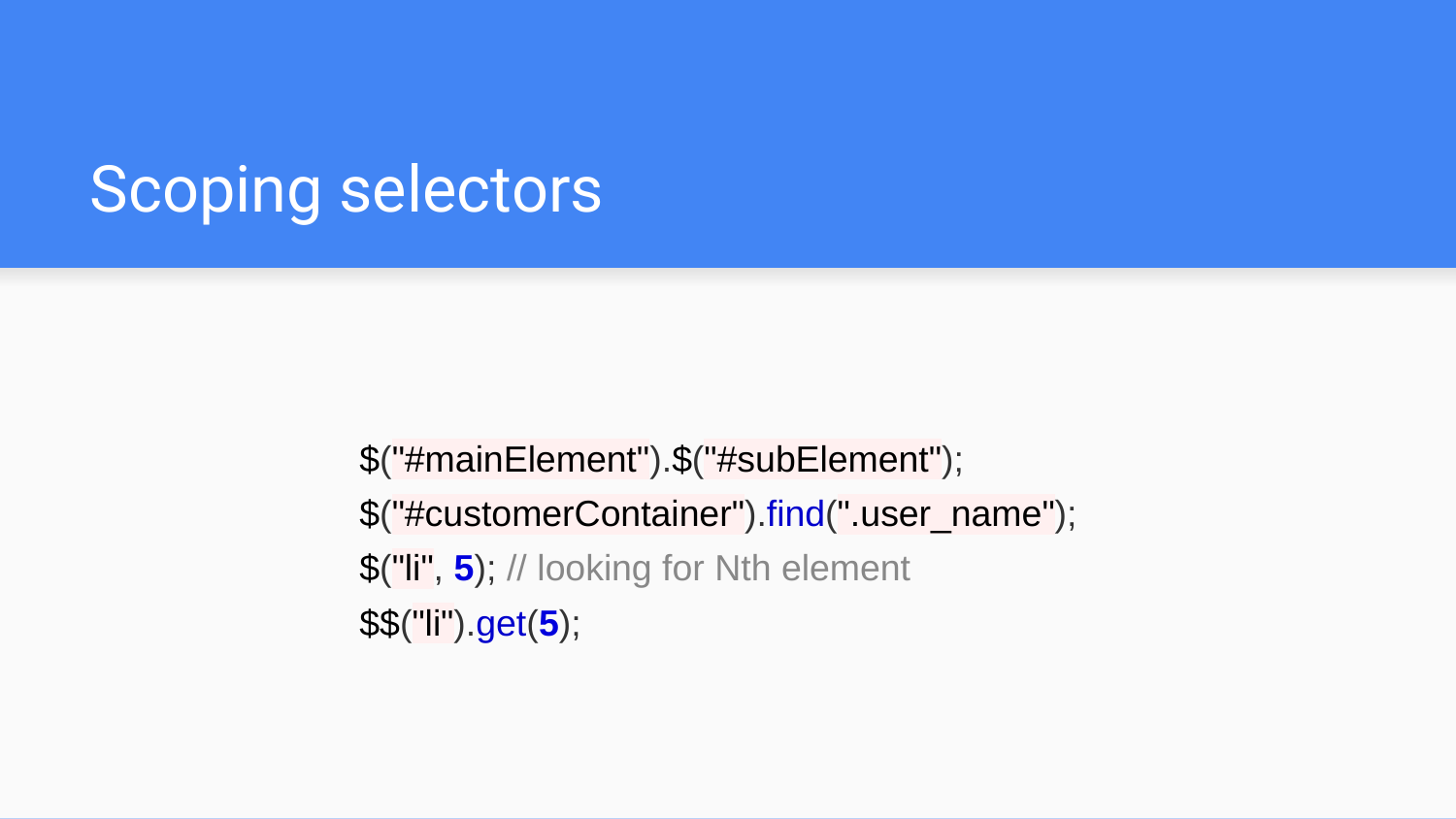

# Scoping selectors
$("#mainElement").$("#subElement");
$("#customerContainer").find(".user_name");
$("li", 5); // looking for Nth element
$$("li").get(5);